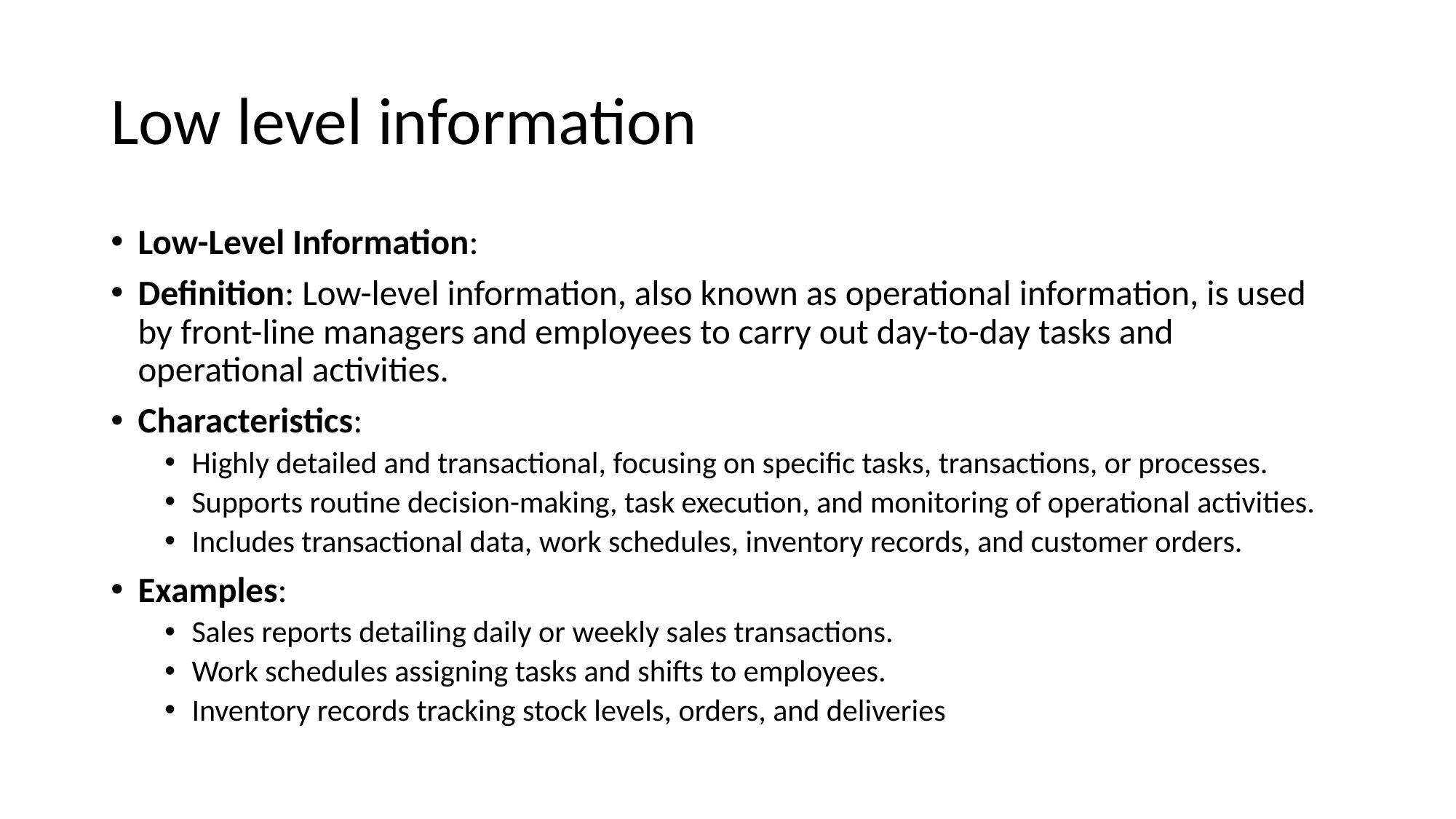

# Low level information
Low-Level Information:
Definition: Low-level information, also known as operational information, is used by front-line managers and employees to carry out day-to-day tasks and operational activities.
Characteristics:
Highly detailed and transactional, focusing on specific tasks, transactions, or processes.
Supports routine decision-making, task execution, and monitoring of operational activities.
Includes transactional data, work schedules, inventory records, and customer orders.
Examples:
Sales reports detailing daily or weekly sales transactions.
Work schedules assigning tasks and shifts to employees.
Inventory records tracking stock levels, orders, and deliveries